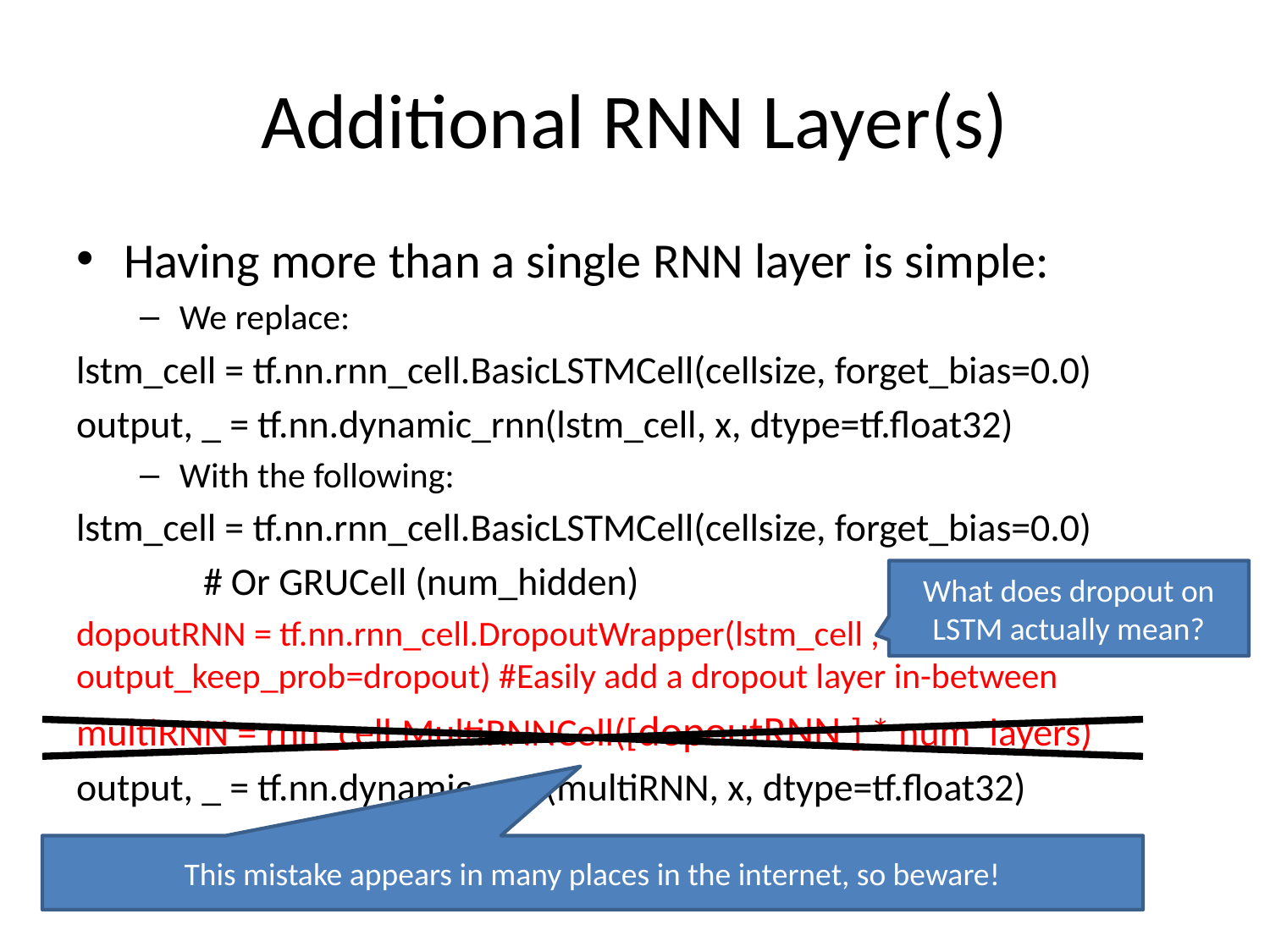

# Additional RNN Layer(s)
Having more than a single RNN layer is simple:
We replace:
lstm_cell = tf.nn.rnn_cell.BasicLSTMCell(cellsize, forget_bias=0.0)
output, _ = tf.nn.dynamic_rnn(lstm_cell, x, dtype=tf.float32)
With the following:
lstm_cell = tf.nn.rnn_cell.BasicLSTMCell(cellsize, forget_bias=0.0)
	# Or GRUCell (num_hidden)
dopoutRNN = tf.nn.rnn_cell.DropoutWrapper(lstm_cell , output_keep_prob=dropout) #Easily add a dropout layer in-between
multiRNN = rnn_cell.MultiRNNCell([dopoutRNN ] * num_layers)
output, _ = tf.nn.dynamic_rnn(multiRNN, x, dtype=tf.float32)

What does dropout on LSTM actually mean?
This mistake appears in many places in the internet, so beware!